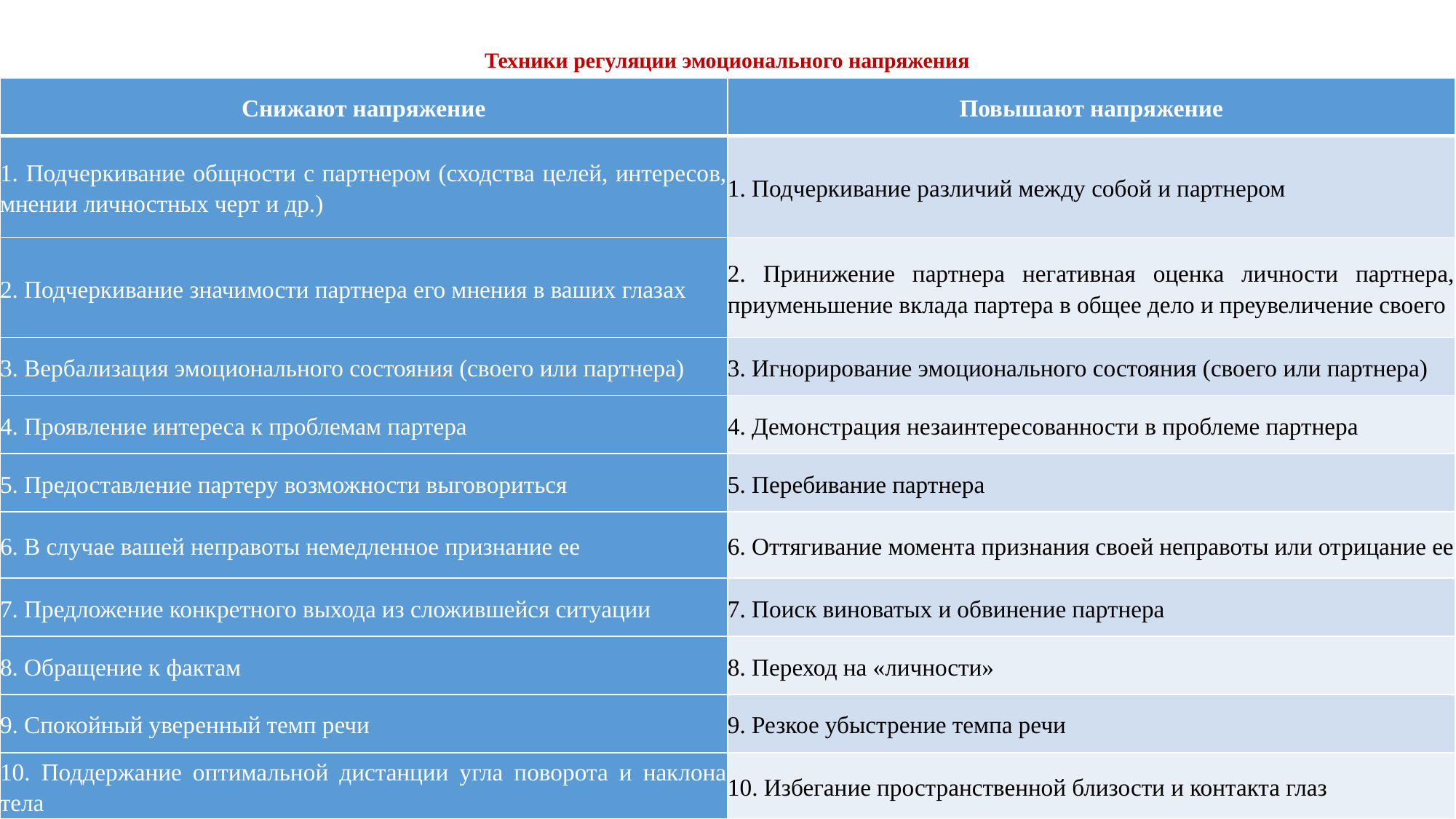

# Техники регуляции эмоционального напряжения
| Снижают напряжение | Повышают напряжение |
| --- | --- |
| 1. Подчеркивание общности с партнером (сходства целей, интересов, мнении личностных черт и др.) | 1. Подчеркивание различий между собой и партнером |
| 2. Подчеркивание значимости партнера его мнения в ваших глазах | 2. Принижение партнера негативная оценка личности партнера, приуменьшение вклада партера в общее дело и преувеличение своего |
| 3. Вербализация эмоционального состояния (своего или партнера) | 3. Игнорирование эмоционального состояния (своего или партнера) |
| 4. Проявление интереса к проблемам партера | 4. Демонстрация незаинтересованности в проблеме партнера |
| 5. Предоставление партеру возможности выговориться | 5. Перебивание партнера |
| 6. В случае вашей неправоты немедленное признание ее | 6. Оттягивание момента признания своей неправоты или отрицание ее |
| 7. Предложение конкретного выхода из сложившейся ситуации | 7. Поиск виноватых и обвинение партнера |
| 8. Обращение к фактам | 8. Переход на «личности» |
| 9. Спокойный уверенный темп речи | 9. Резкое убыстрение темпа речи |
| 10. Поддержание оптимальной дистанции угла поворота и наклона тела | 10. Избегание пространственной близости и контакта глаз |